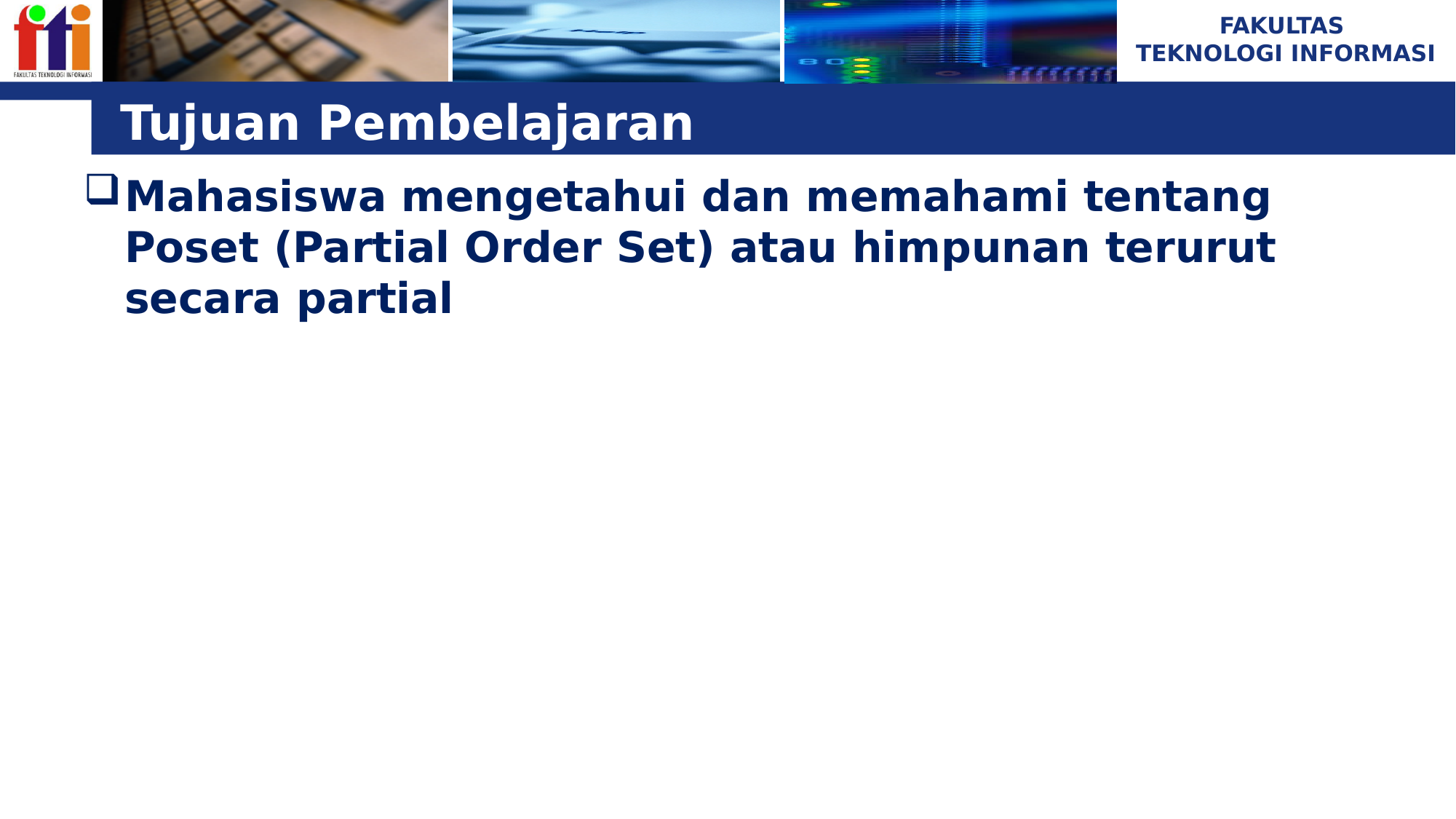

# Tujuan Pembelajaran
Mahasiswa mengetahui dan memahami tentang Poset (Partial Order Set) atau himpunan terurut secara partial